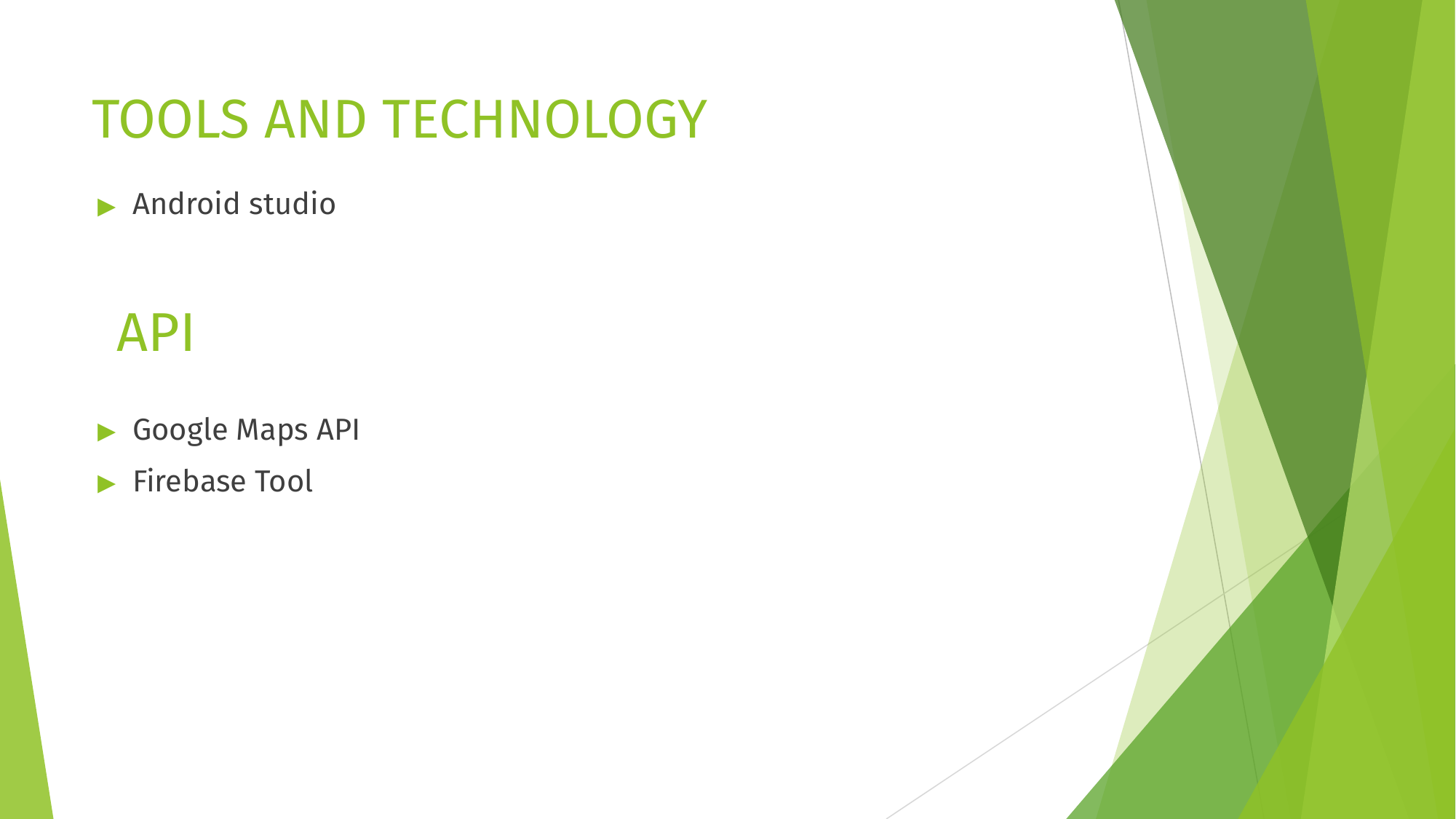

# TOOLS AND TECHNOLOGY
Android studio
API
Google Maps API
Firebase Tool